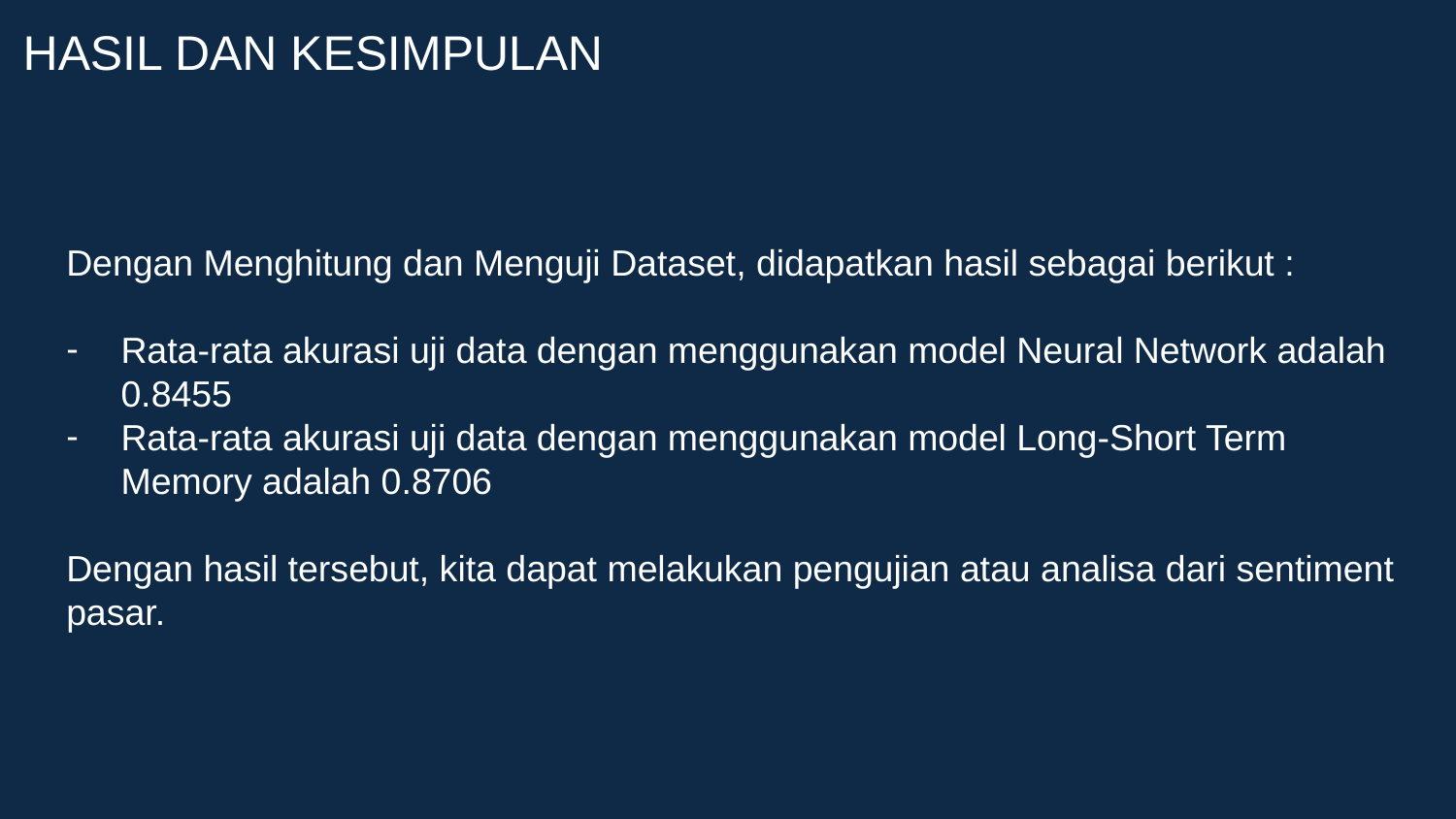

HASIL DAN KESIMPULAN
Dengan Menghitung dan Menguji Dataset, didapatkan hasil sebagai berikut :

Rata-rata akurasi uji data dengan menggunakan model Neural Network adalah 0.8455
Rata-rata akurasi uji data dengan menggunakan model Long-Short Term Memory adalah 0.8706

Dengan hasil tersebut, kita dapat melakukan pengujian atau analisa dari sentiment pasar.